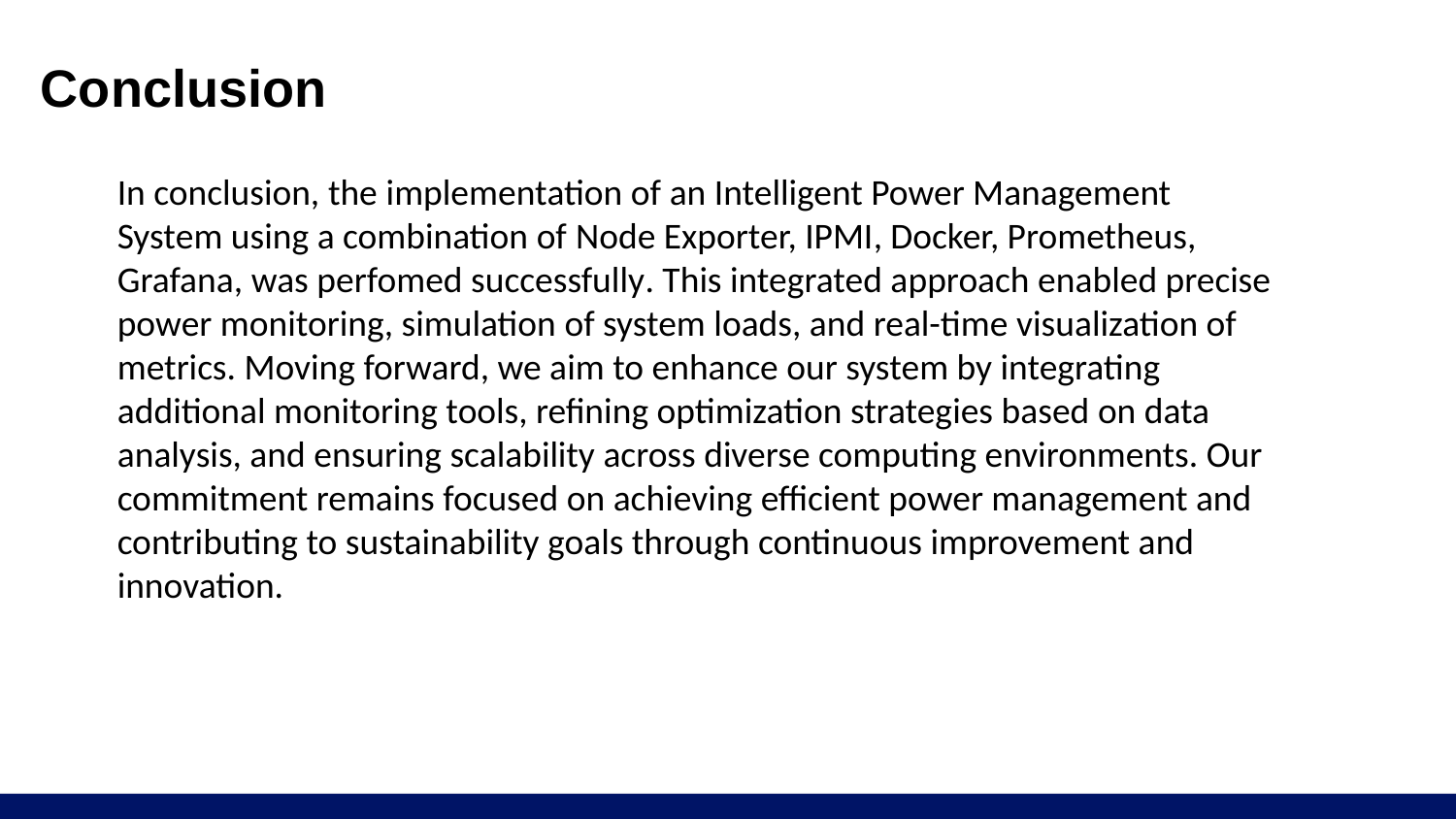

# Conclusion
In conclusion, the implementation of an Intelligent Power Management System using a combination of Node Exporter, IPMI, Docker, Prometheus, Grafana, was perfomed successfully. This integrated approach enabled precise power monitoring, simulation of system loads, and real-time visualization of metrics. Moving forward, we aim to enhance our system by integrating additional monitoring tools, refining optimization strategies based on data analysis, and ensuring scalability across diverse computing environments. Our commitment remains focused on achieving efficient power management and contributing to sustainability goals through continuous improvement and innovation.